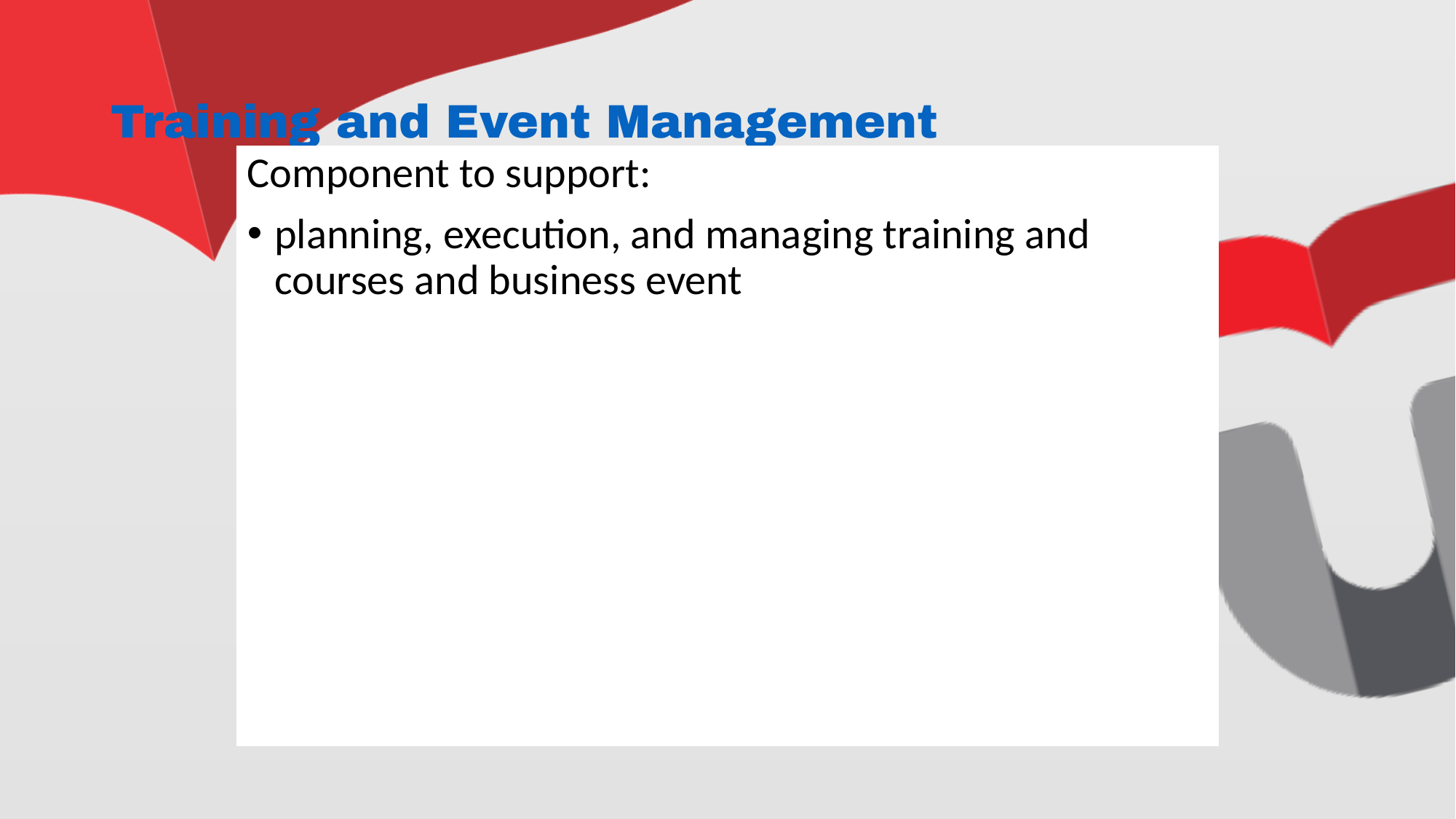

# Training and Event Management
Component to support:
planning, execution, and managing training and courses and business event